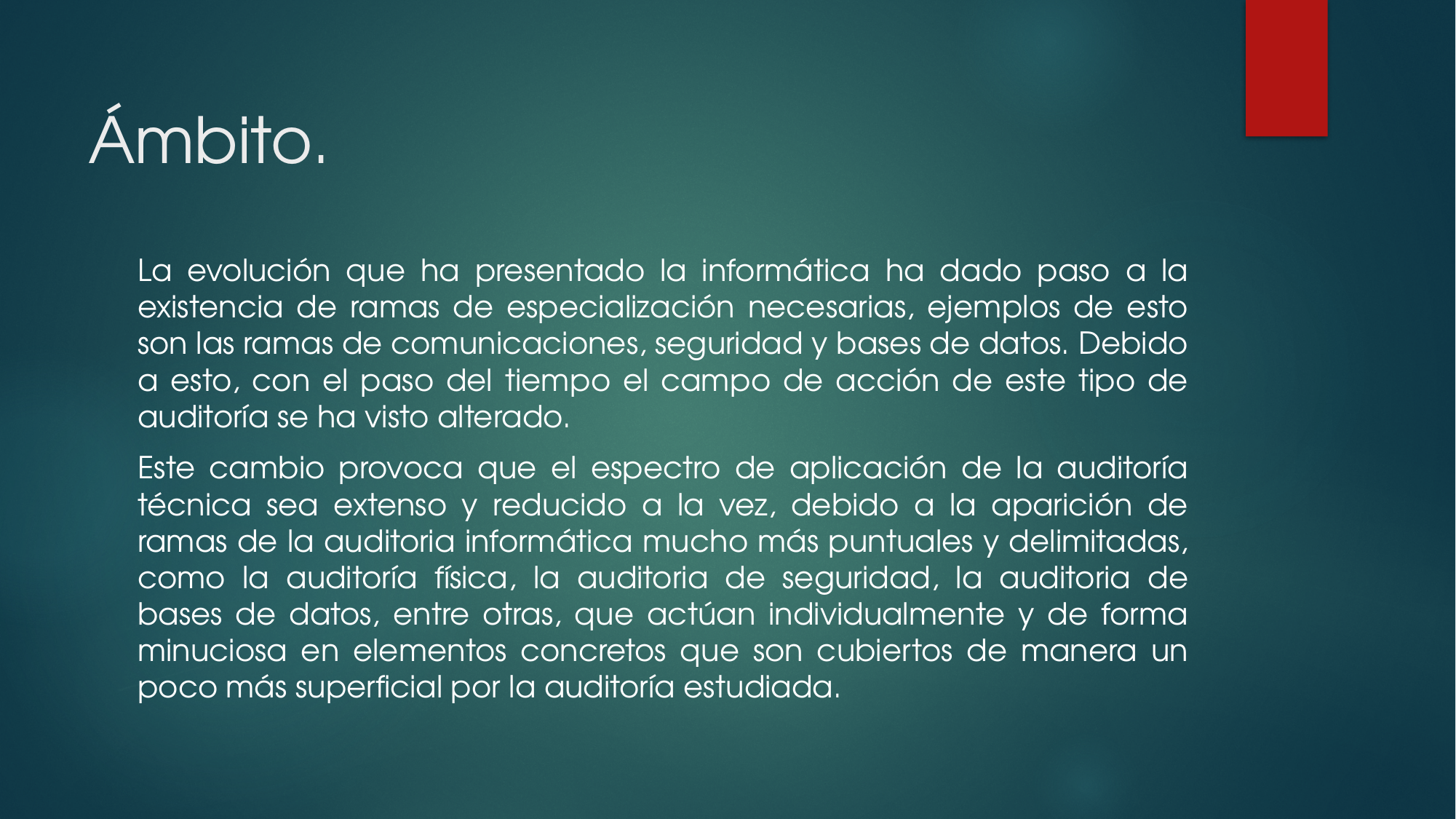

# Ámbito.
La evolución que ha presentado la informática ha dado paso a la existencia de ramas de especialización necesarias, ejemplos de esto son las ramas de comunicaciones, seguridad y bases de datos. Debido a esto, con el paso del tiempo el campo de acción de este tipo de auditoría se ha visto alterado.
Este cambio provoca que el espectro de aplicación de la auditoría técnica sea extenso y reducido a la vez, debido a la aparición de ramas de la auditoria informática mucho más puntuales y delimitadas, como la auditoría física, la auditoria de seguridad, la auditoria de bases de datos, entre otras, que actúan individualmente y de forma minuciosa en elementos concretos que son cubiertos de manera un poco más superficial por la auditoría estudiada.